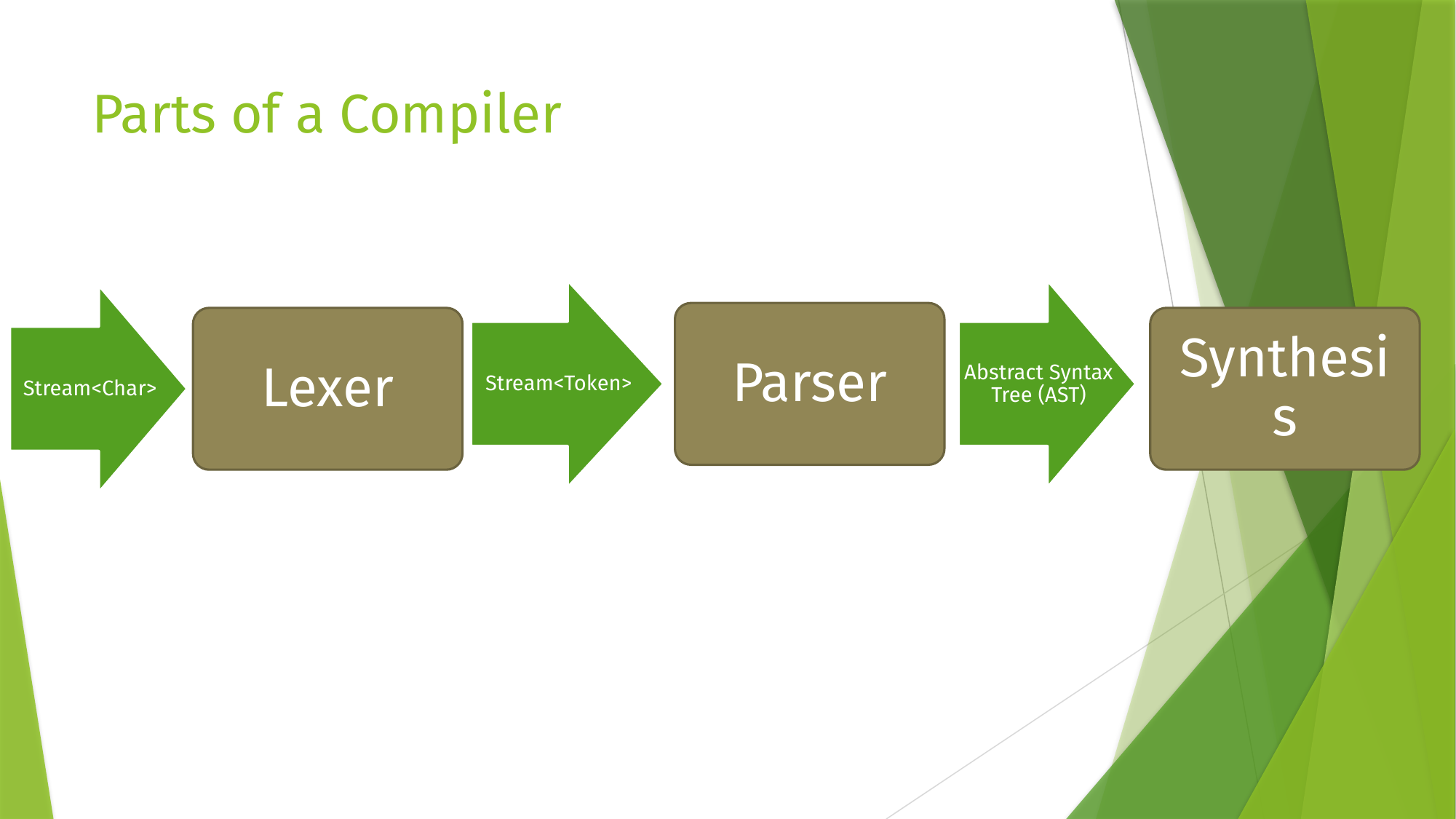

# Parts of a Compiler
Stream<Token>
Abstract Syntax Tree (AST)
Stream<Char>
Parser
Lexer
Synthesis